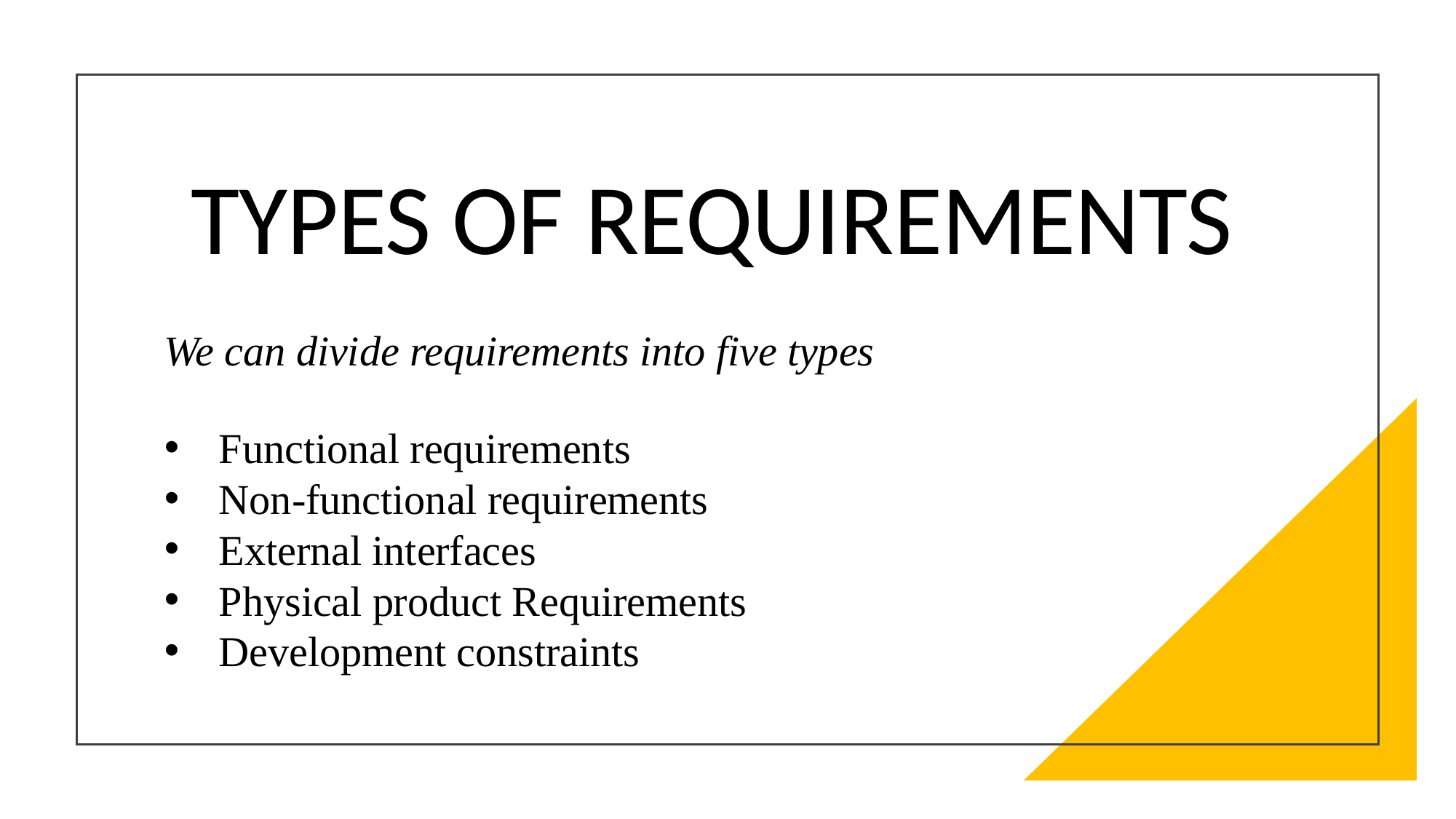

# TYPES OF REQUIREMENTS
We can divide requirements into five types

Functional requirements
Non-functional requirements
External interfaces
Physical product Requirements
Development constraints